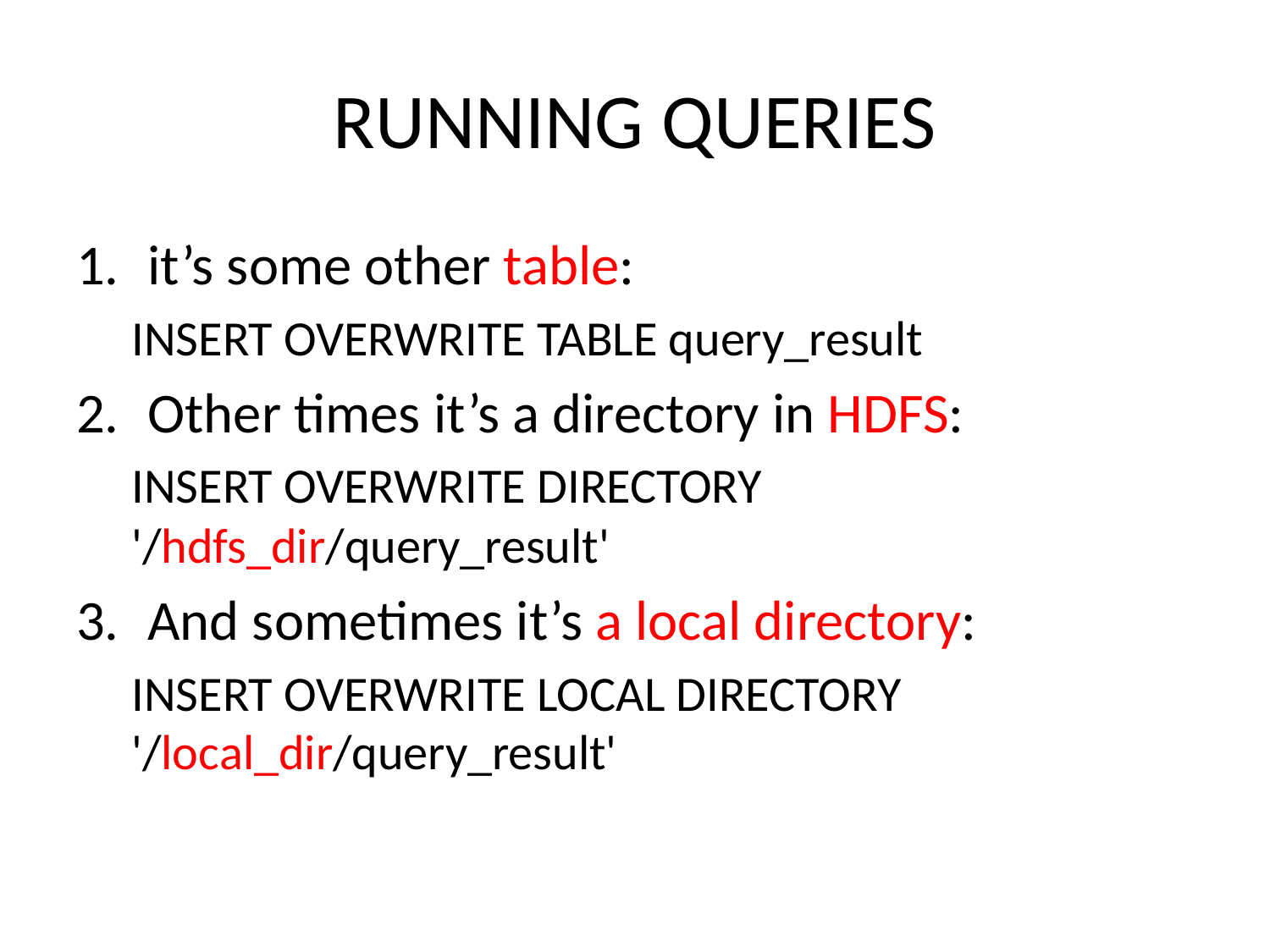

# RUNNING QUERIES
it’s some other table:
INSERT OVERWRITE TABLE query_result
Other times it’s a directory in HDFS:
INSERT OVERWRITE DIRECTORY '/hdfs_dir/query_result'
And sometimes it’s a local directory:
INSERT OVERWRITE LOCAL DIRECTORY '/local_dir/query_result'